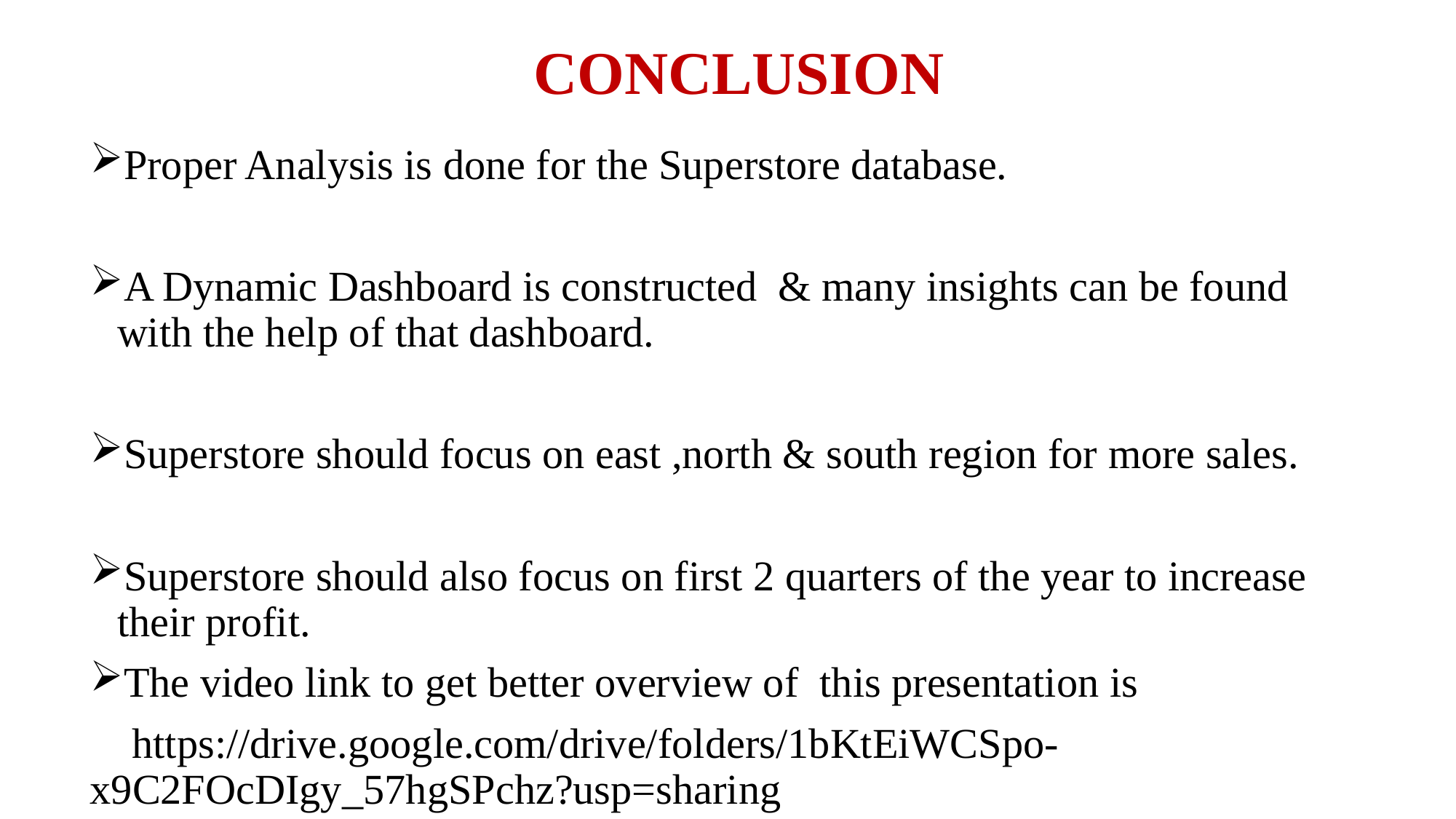

# CONCLUSION
Proper Analysis is done for the Superstore database.

A Dynamic Dashboard is constructed  & many insights can be found with the help of that dashboard.

Superstore should focus on east ,north & south region for more sales.

Superstore should also focus on first 2 quarters of the year to increase their profit.
The video link to get better overview of  this presentation is
    https://drive.google.com/drive/folders/1bKtEiWCSpo-x9C2FOcDIgy_57hgSPchz?usp=sharing